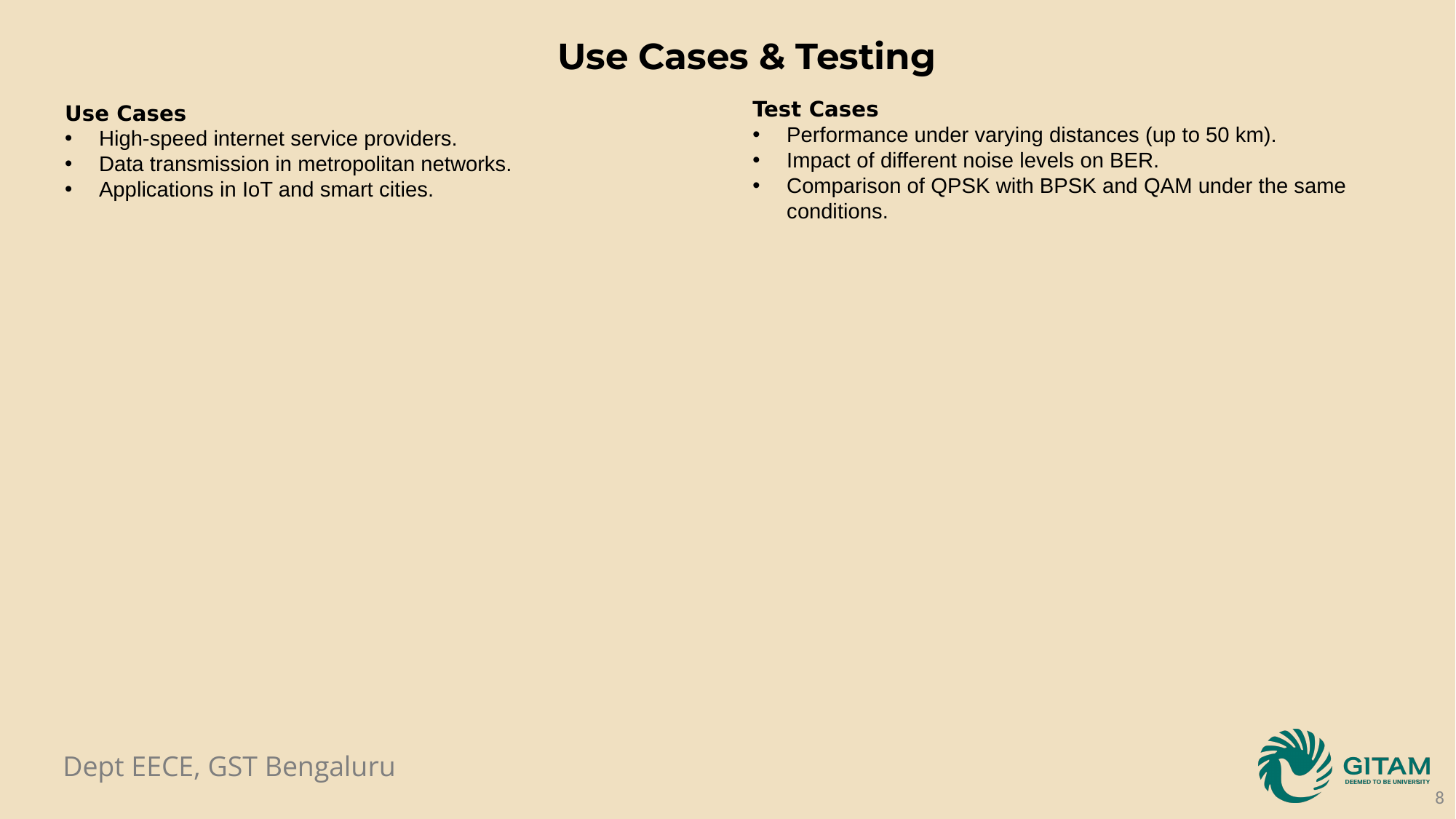

Use Cases & Testing
Test Cases
Performance under varying distances (up to 50 km).
Impact of different noise levels on BER.
Comparison of QPSK with BPSK and QAM under the same conditions.

Use Cases
High-speed internet service providers.
Data transmission in metropolitan networks.
Applications in IoT and smart cities.

8